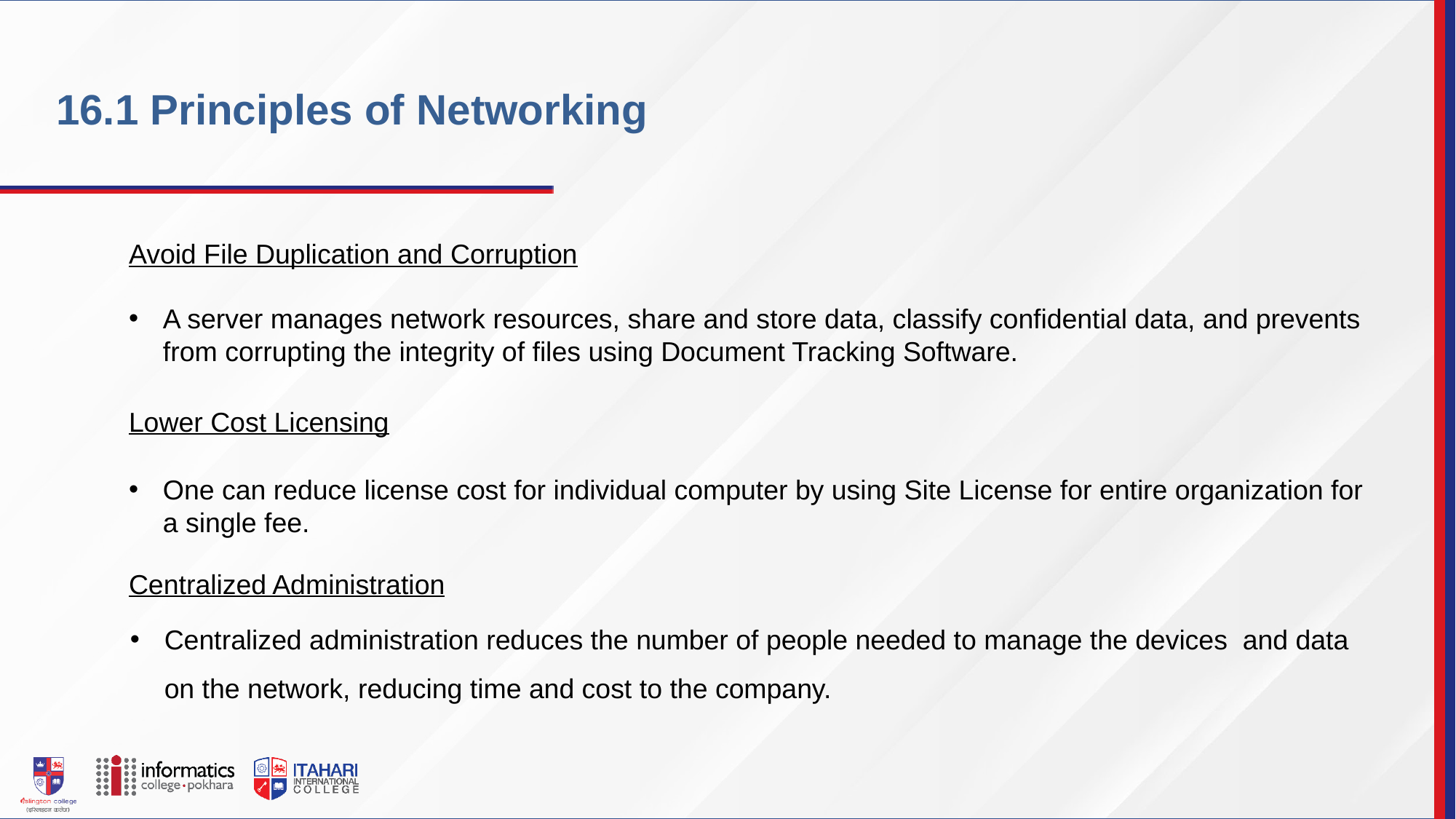

16.1 Principles of Networking
Avoid File Duplication and Corruption

A server manages network resources, share and store data, classify confidential data, and prevents from corrupting the integrity of files using Document Tracking Software.

Lower Cost Licensing

One can reduce license cost for individual computer by using Site License for entire organization for a single fee.

Centralized Administration
Centralized administration reduces the number of people needed to manage the devices  and data on the network, reducing time and cost to the company.